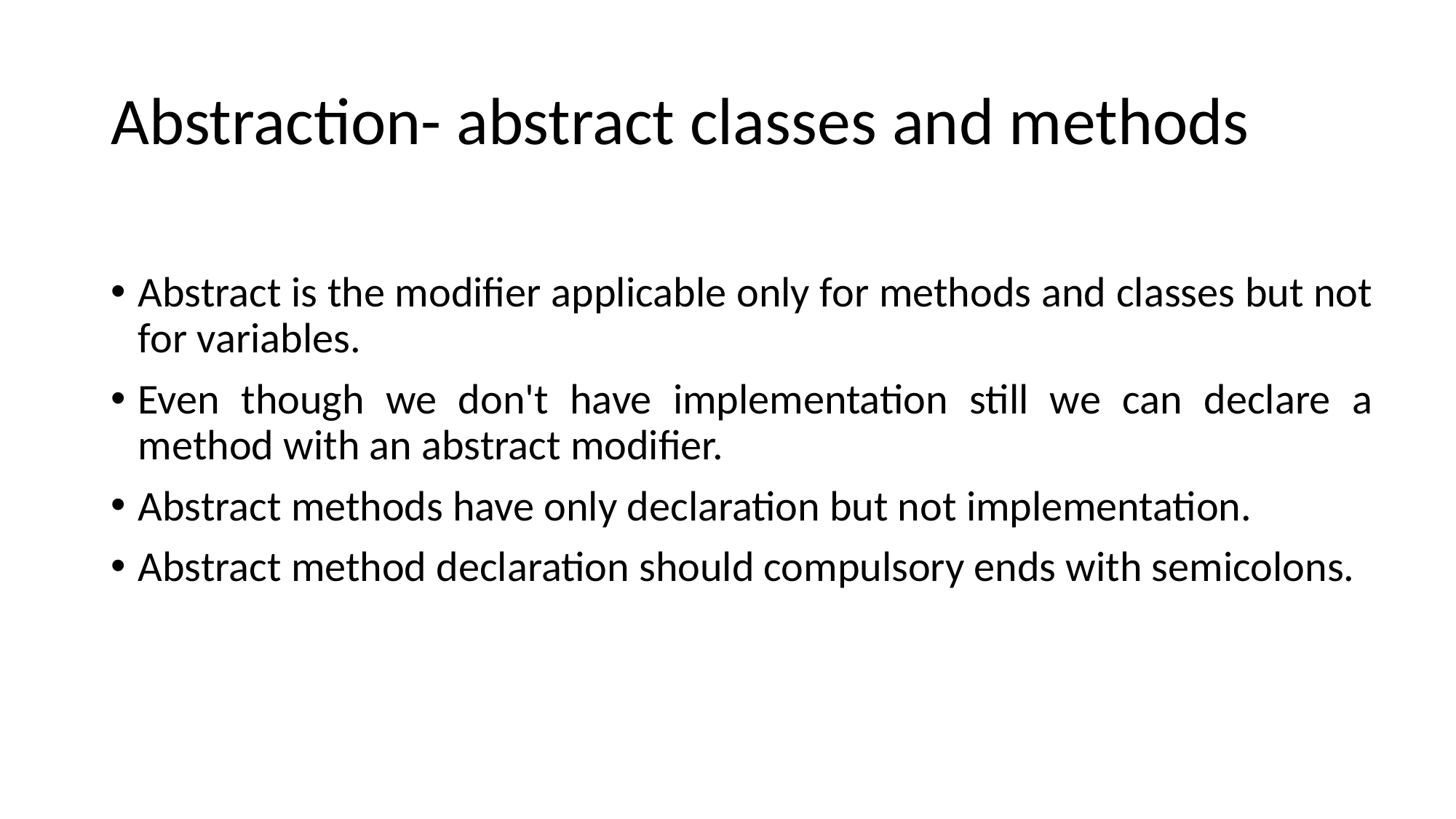

# Abstraction- abstract classes and methods
Abstract is the modifier applicable only for methods and classes but not for variables.
Even though we don't have implementation still we can declare a method with an abstract modifier.
Abstract methods have only declaration but not implementation.
Abstract method declaration should compulsory ends with semicolons.